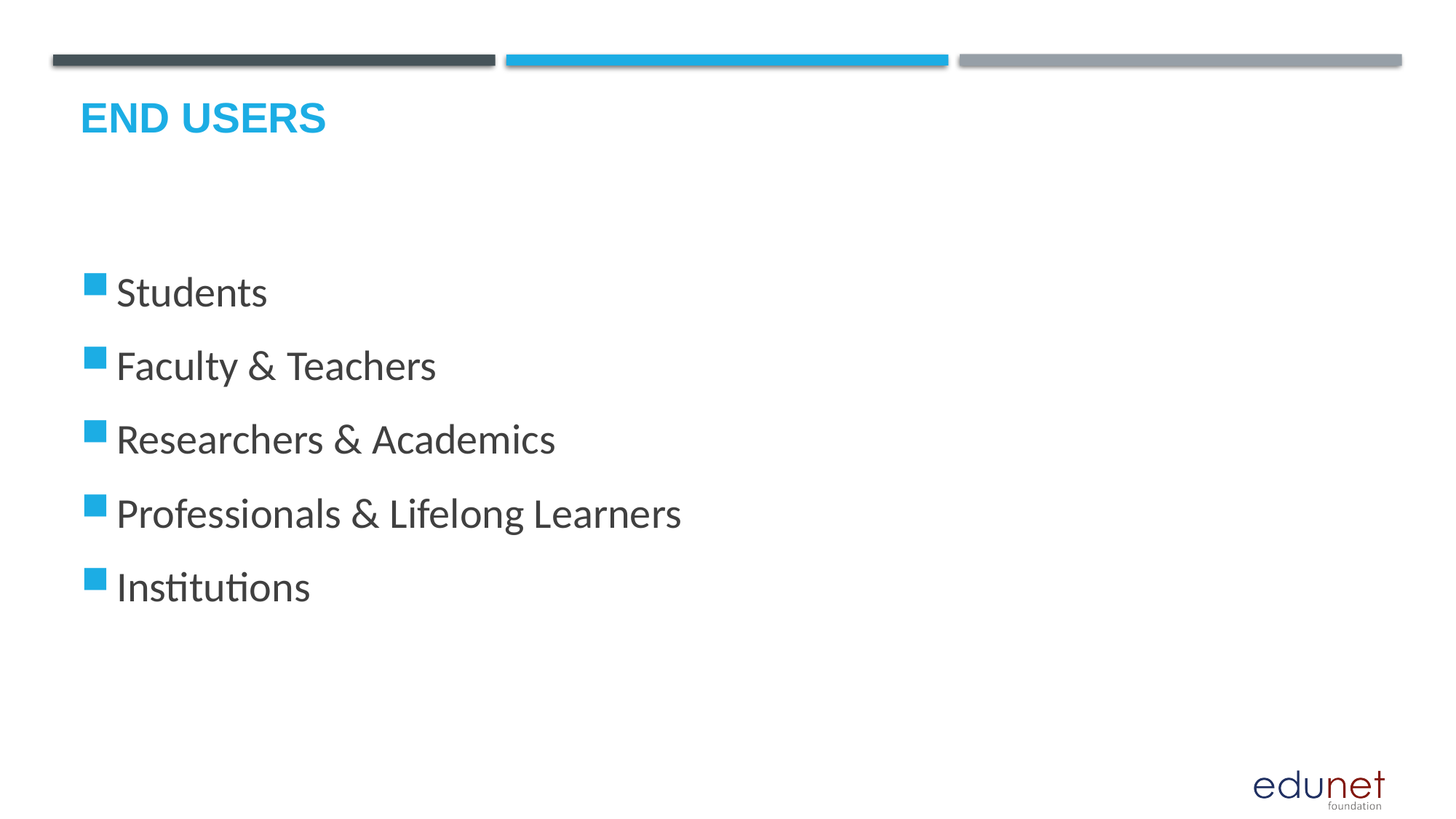

# End users
Students
Faculty & Teachers
Researchers & Academics
Professionals & Lifelong Learners
Institutions